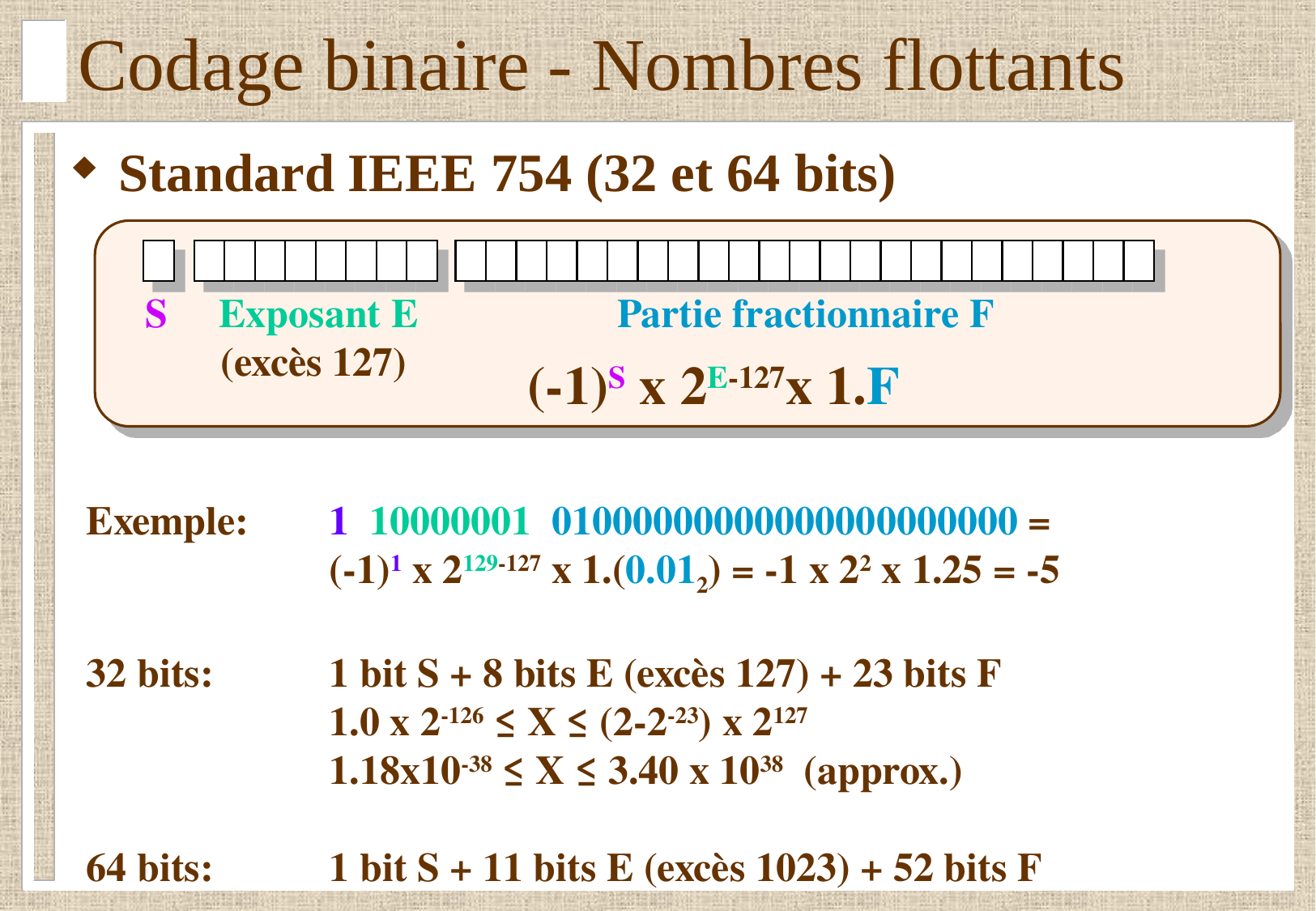

# Codage binaire - Nombres flottants
Standard IEEE 754 (32 et 64 bits)

S
Exposant E (excès 127)
Partie fractionnaire F
(-1)S x 2E-127x 1.F
Exemple:	1  10000001  01000000000000000000000 =
		(-1)1 x 2129-127 x 1.(0.012) = -1 x 22 x 1.25 = -5

32 bits: 	1 bit S + 8 bits E (excès 127) + 23 bits F
		1.0 x 2-126 ≤ X ≤ (2-2-23) x 2127
		1.18x10-38 ≤ X ≤ 3.40 x 1038  (approx.)

64 bits: 	1 bit S + 11 bits E (excès 1023) + 52 bits F